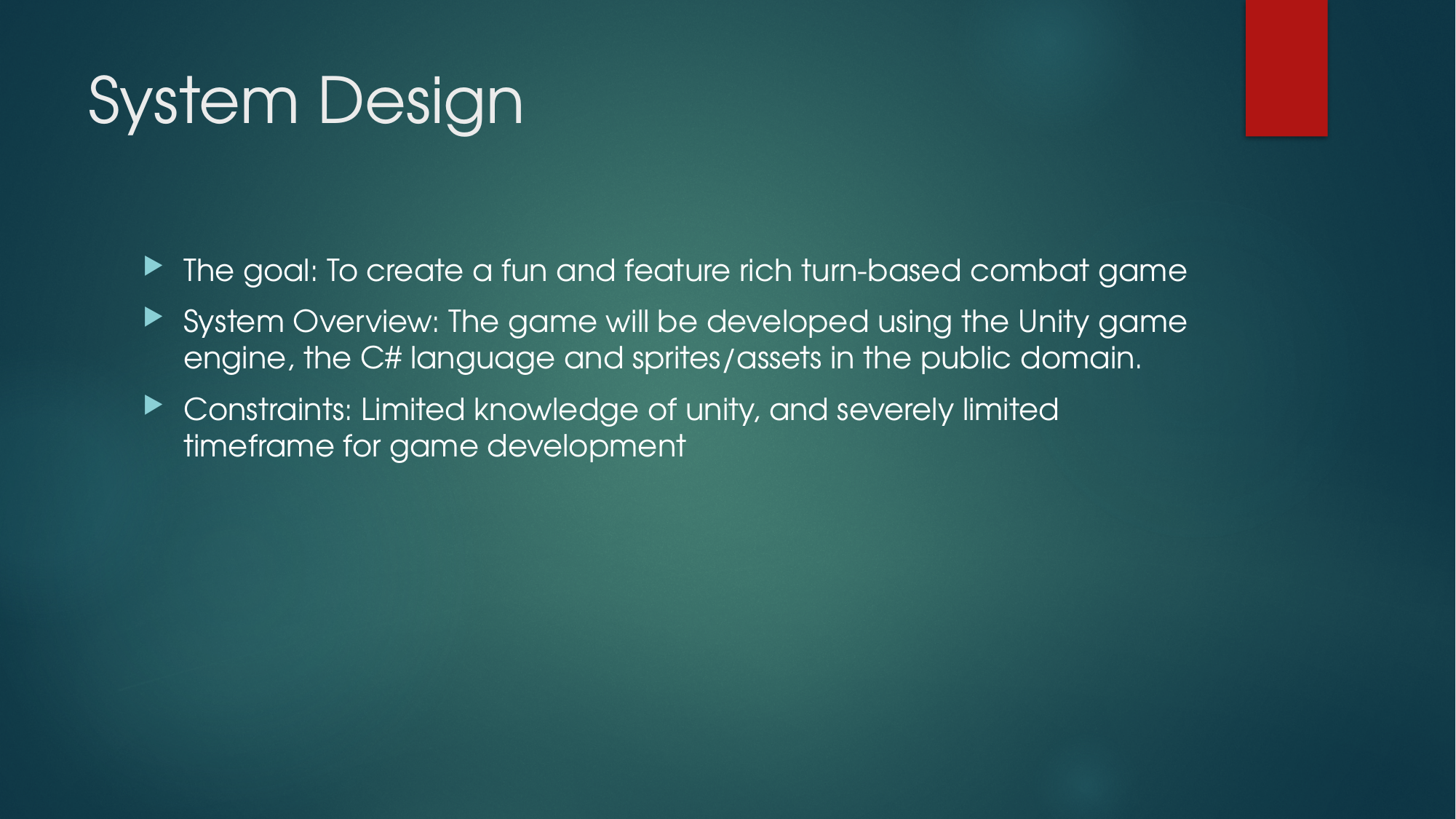

# System Design
The goal: To create a fun and feature rich turn-based combat game
System Overview: The game will be developed using the Unity game engine, the C# language and sprites/assets in the public domain.
Constraints: Limited knowledge of unity, and severely limited timeframe for game development